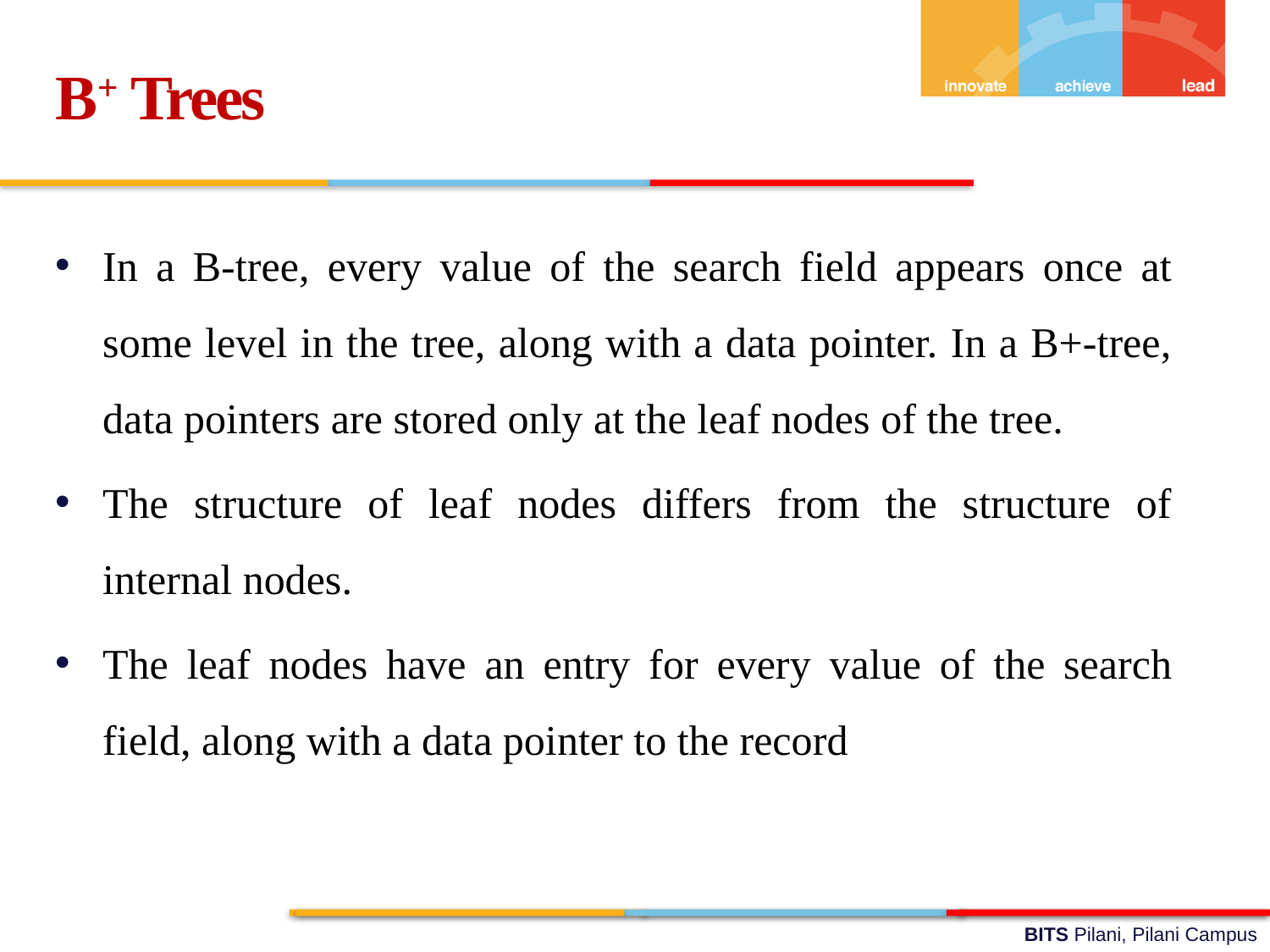

B+ Trees
In a B-tree, every value of the search field appears once at some level in the tree, along with a data pointer. In a B+-tree, data pointers are stored only at the leaf nodes of the tree.
The structure of leaf nodes differs from the structure of internal nodes.
The leaf nodes have an entry for every value of the search field, along with a data pointer to the record